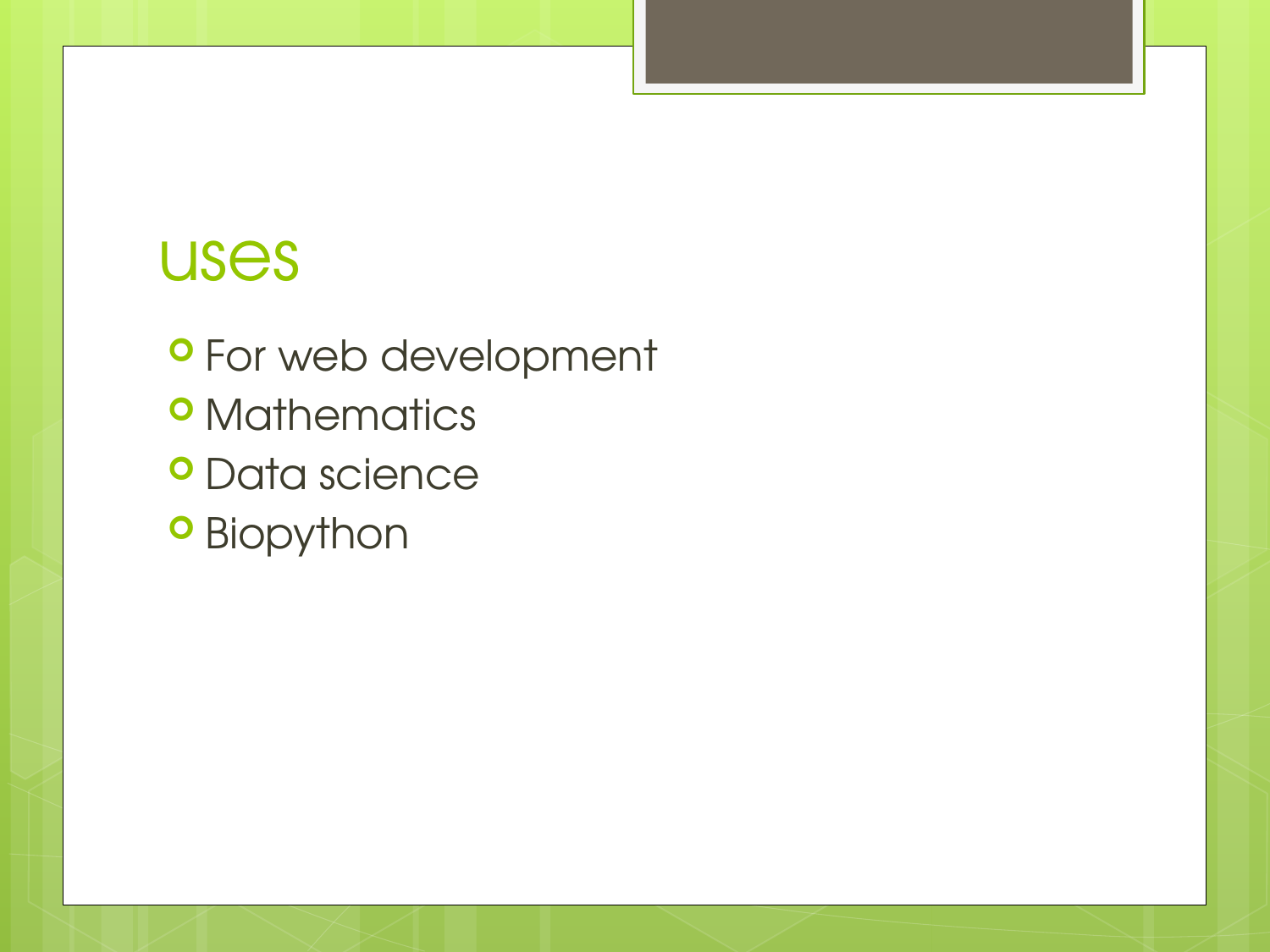

# uses
For web development
Mathematics
Data science
Biopython